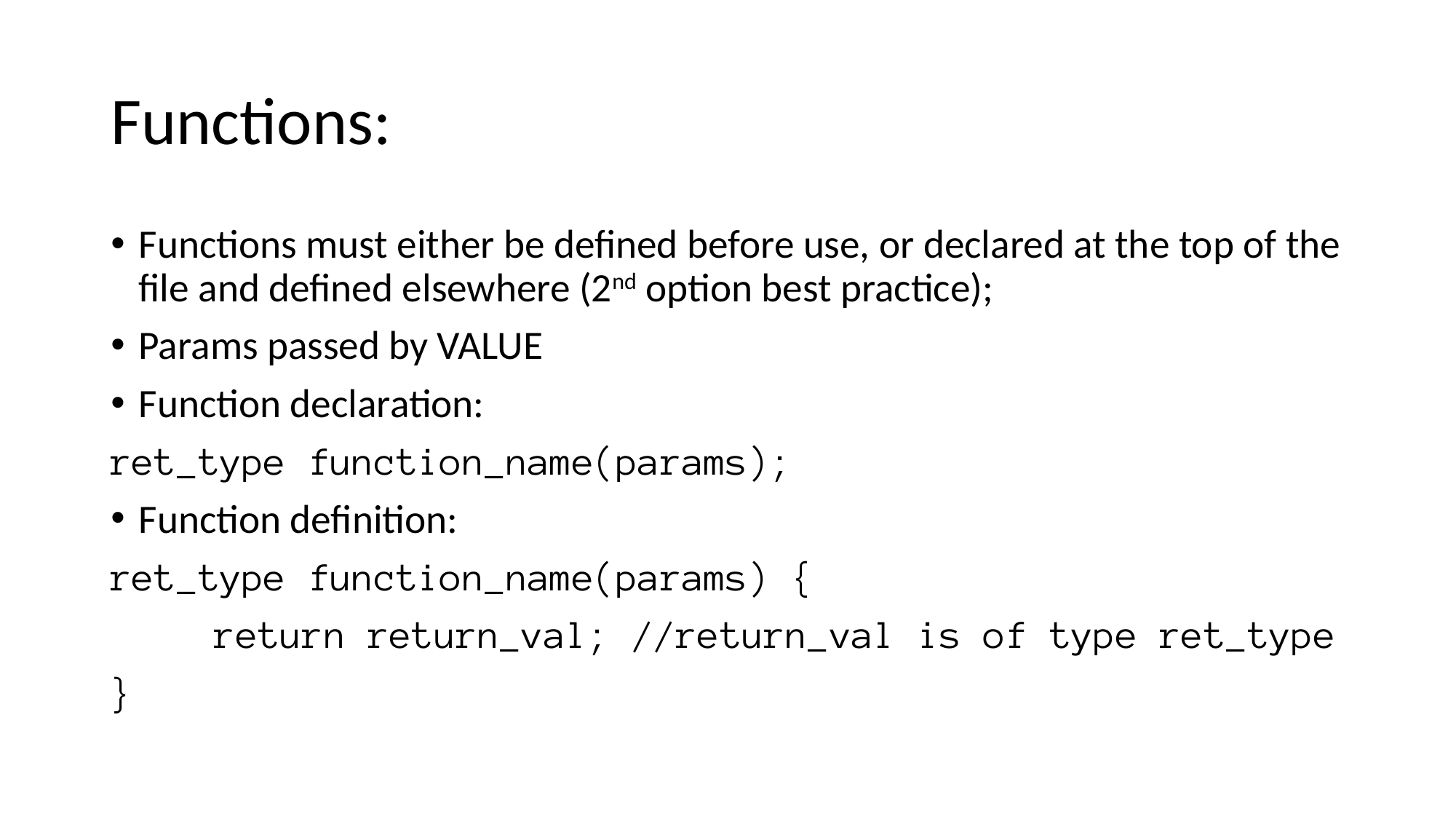

# Functions:
Functions must either be defined before use, or declared at the top of the file and defined elsewhere (2nd option best practice);
Params passed by VALUE
Function declaration:
ret_type function_name(params);
Function definition:
ret_type function_name(params) {
	return return_val; //return_val is of type ret_type
}